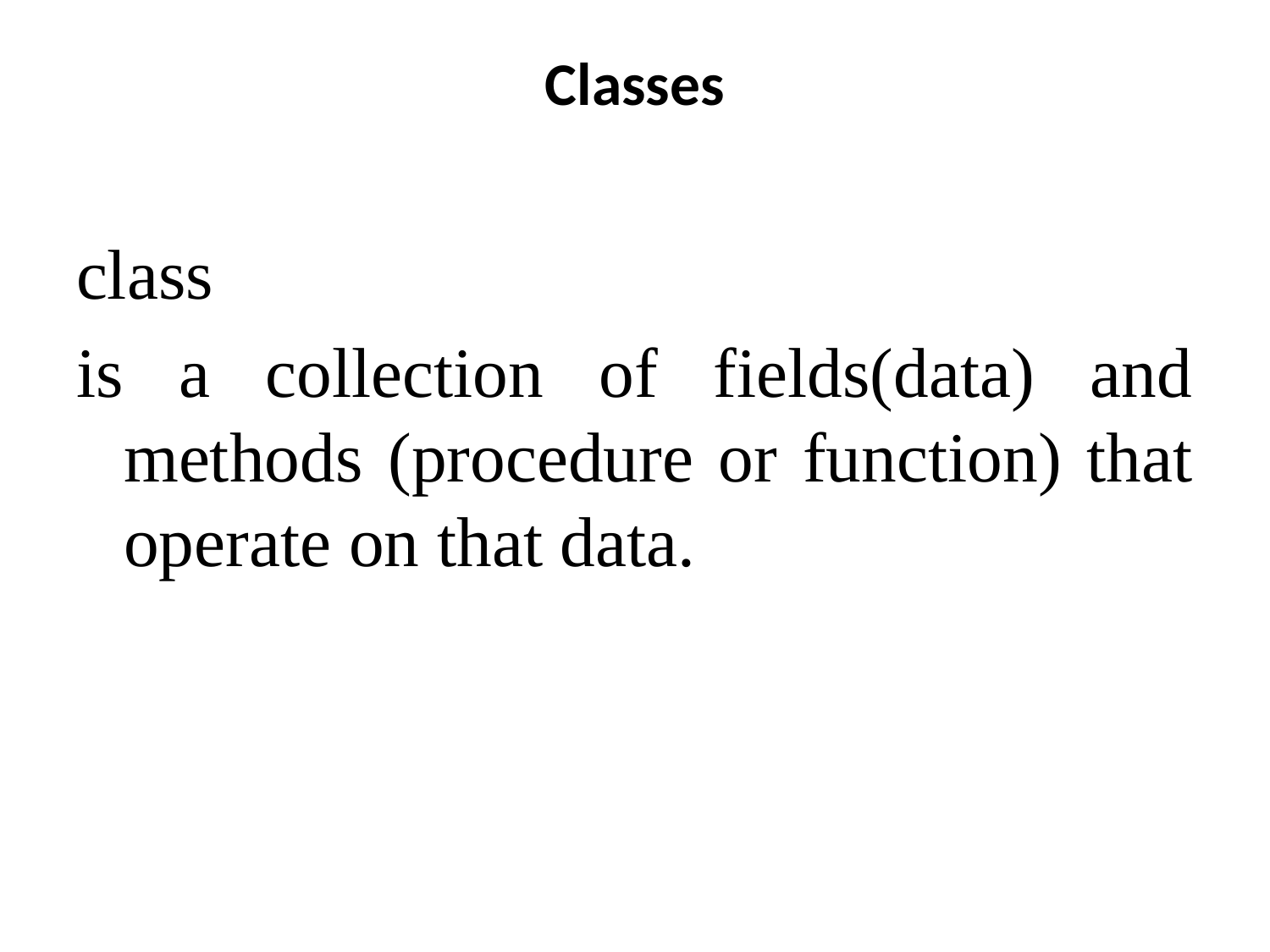

# Classes
class
is a collection of fields(data) and methods (procedure or function) that operate on that data.